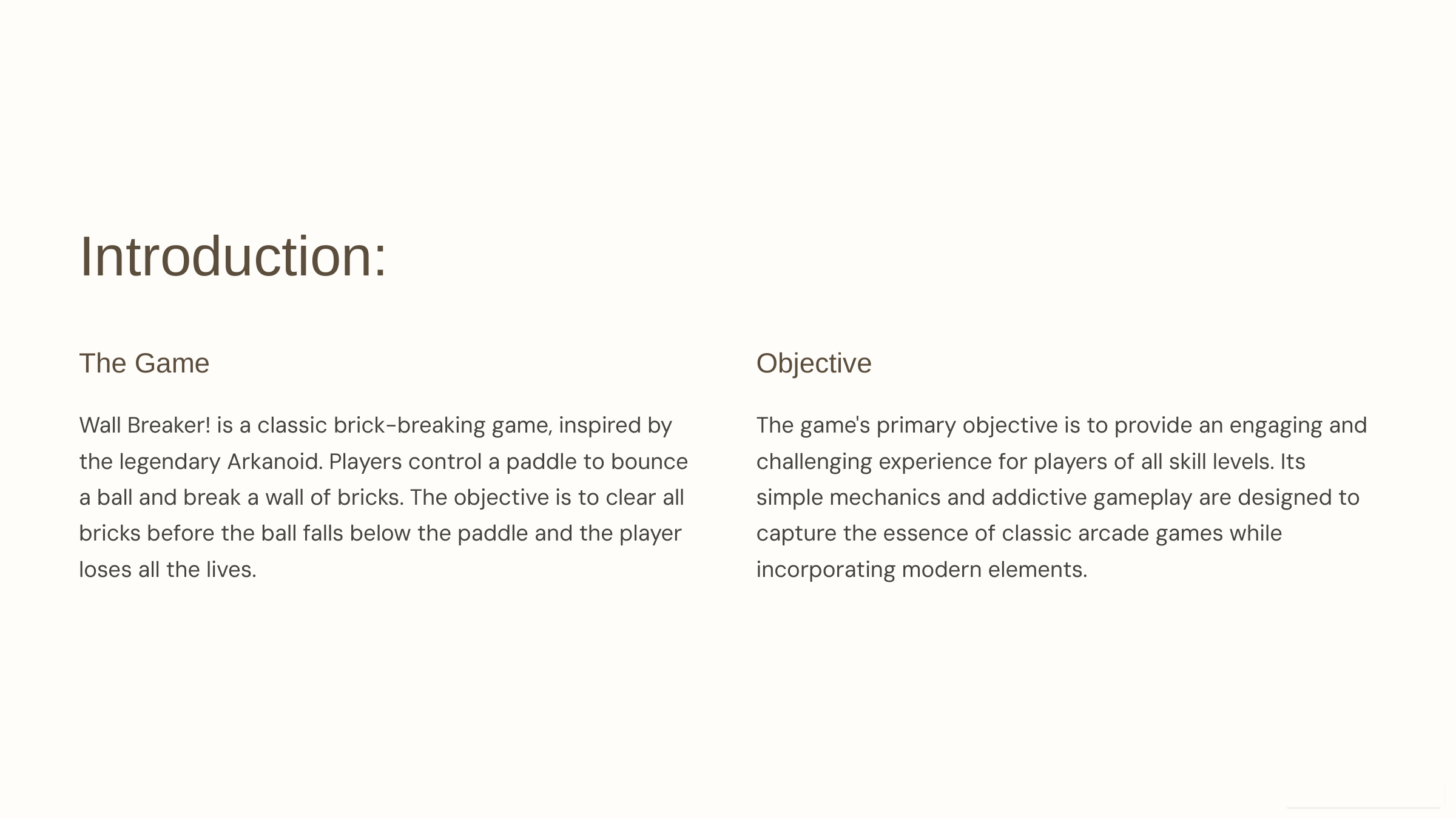

Introduction:
The Game
Objective
Wall Breaker! is a classic brick-breaking game, inspired by the legendary Arkanoid. Players control a paddle to bounce a ball and break a wall of bricks. The objective is to clear all bricks before the ball falls below the paddle and the player loses all the lives.
The game's primary objective is to provide an engaging and challenging experience for players of all skill levels. Its simple mechanics and addictive gameplay are designed to capture the essence of classic arcade games while incorporating modern elements.